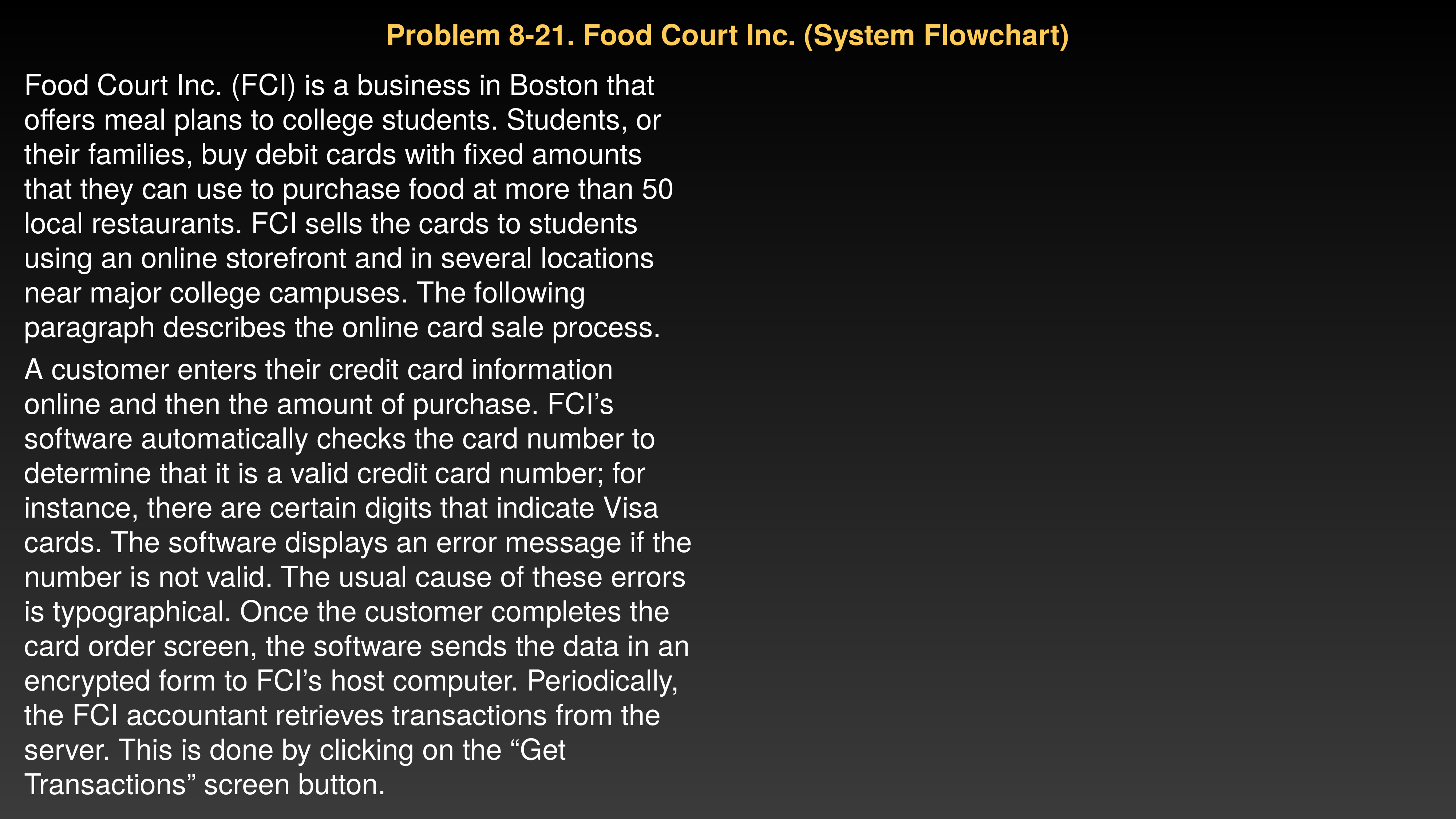

Problem 8-21. Food Court Inc. (System Flowchart)
Food Court Inc. (FCI) is a business in Boston that offers meal plans to college students. Students, or their families, buy debit cards with fixed amounts that they can use to purchase food at more than 50 local restaurants. FCI sells the cards to students using an online storefront and in several locations near major college campuses. The following paragraph describes the online card sale process.
A customer enters their credit card information online and then the amount of purchase. FCI’s software automatically checks the card number to determine that it is a valid credit card number; for instance, there are certain digits that indicate Visa cards. The software displays an error message if the number is not valid. The usual cause of these errors is typographical. Once the customer completes the card order screen, the software sends the data in an encrypted form to FCI’s host computer. Periodically, the FCI accountant retrieves transactions from the server. This is done by clicking on the “Get Transactions” screen button.